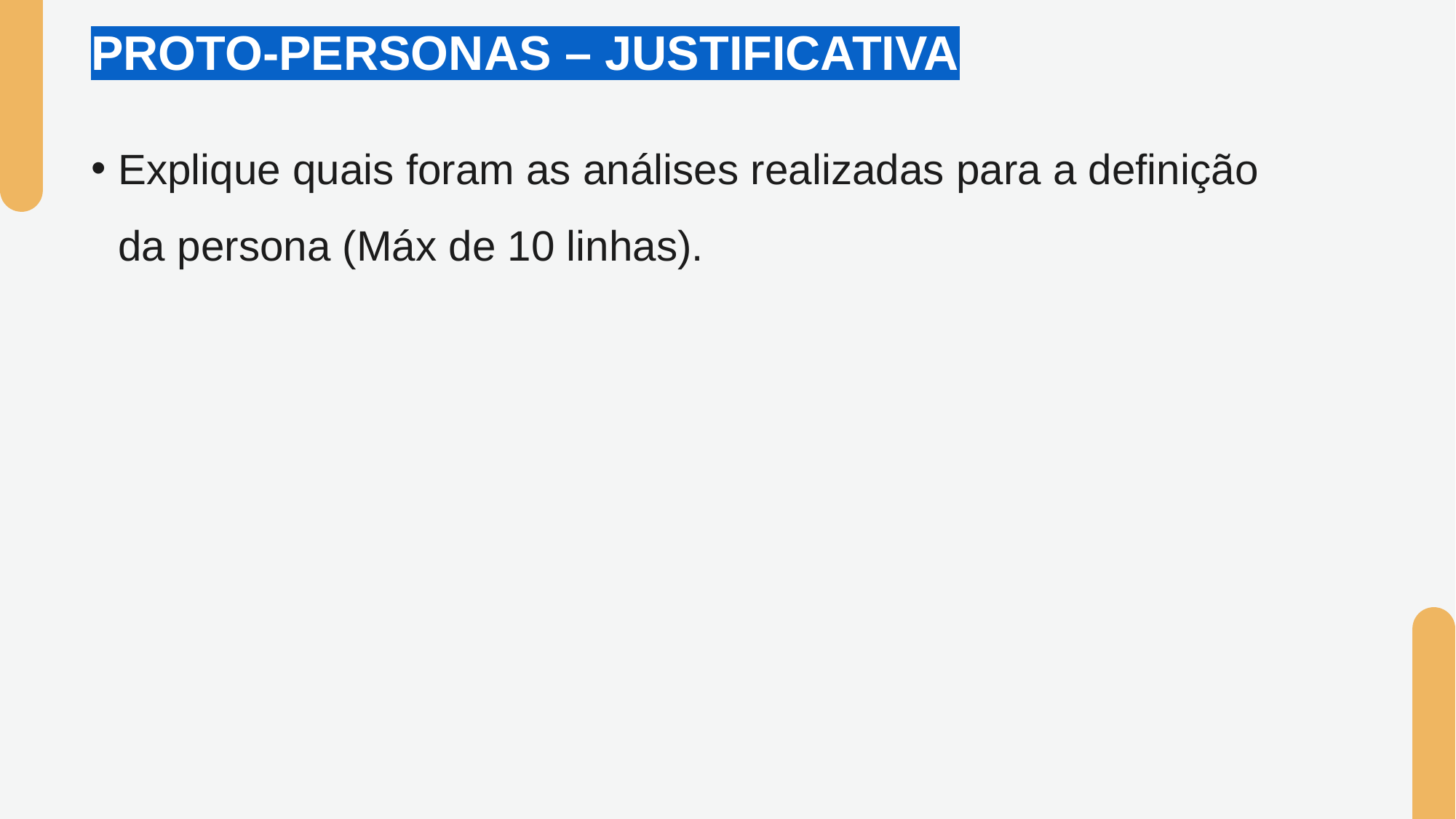

# PROTO-PERSONAS – JUSTIFICATIVA
Explique quais foram as análises realizadas para a definição da persona (Máx de 10 linhas).